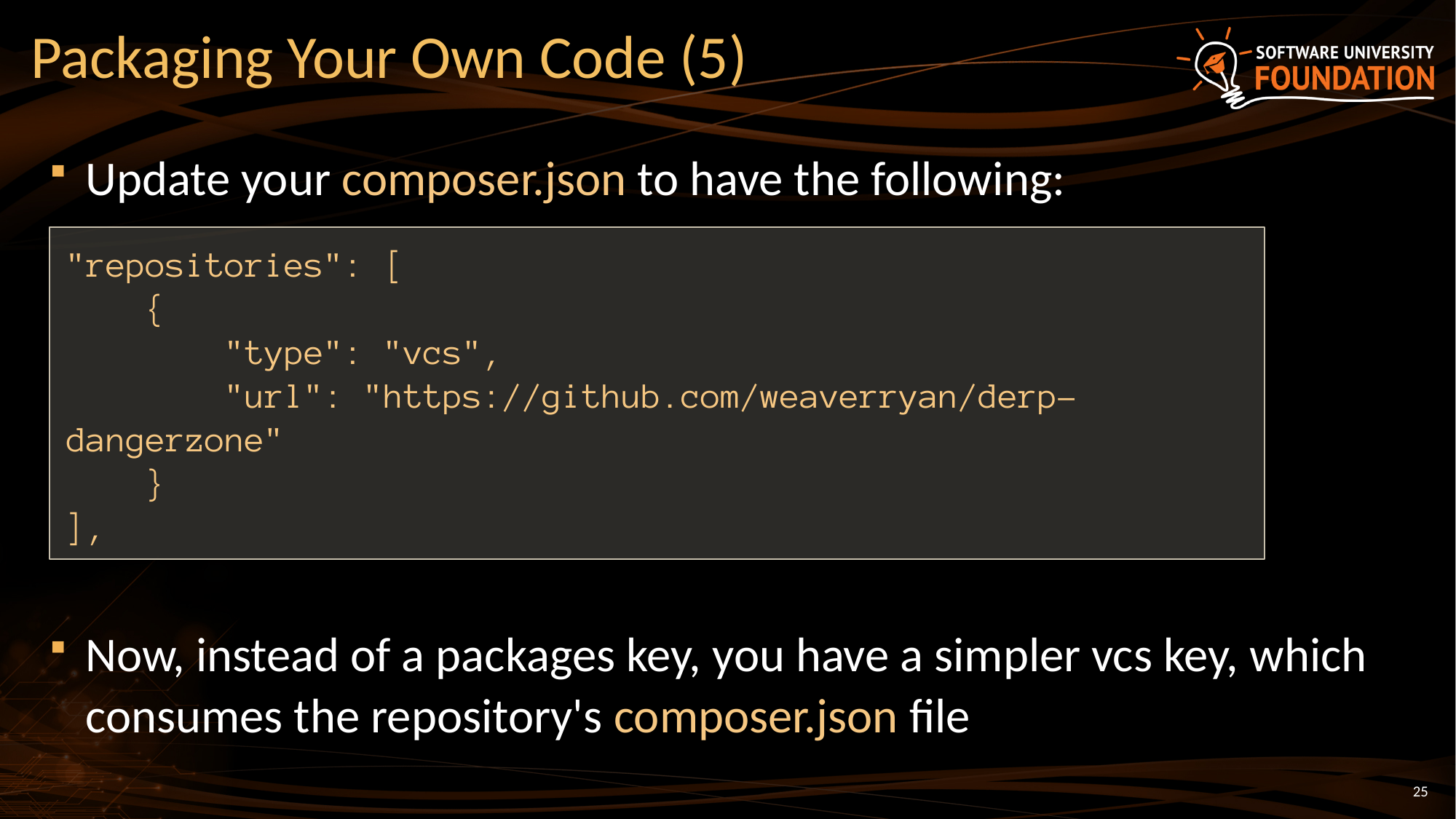

# Packaging Your Own Code (5)
Update your composer.json to have the following:

Now, instead of a packages key, you have a simpler vcs key, which consumes the repository's composer.json file
"repositories": [
    {
        "type": "vcs",
        "url": "https://github.com/weaverryan/derp-dangerzone"
    }
],
25